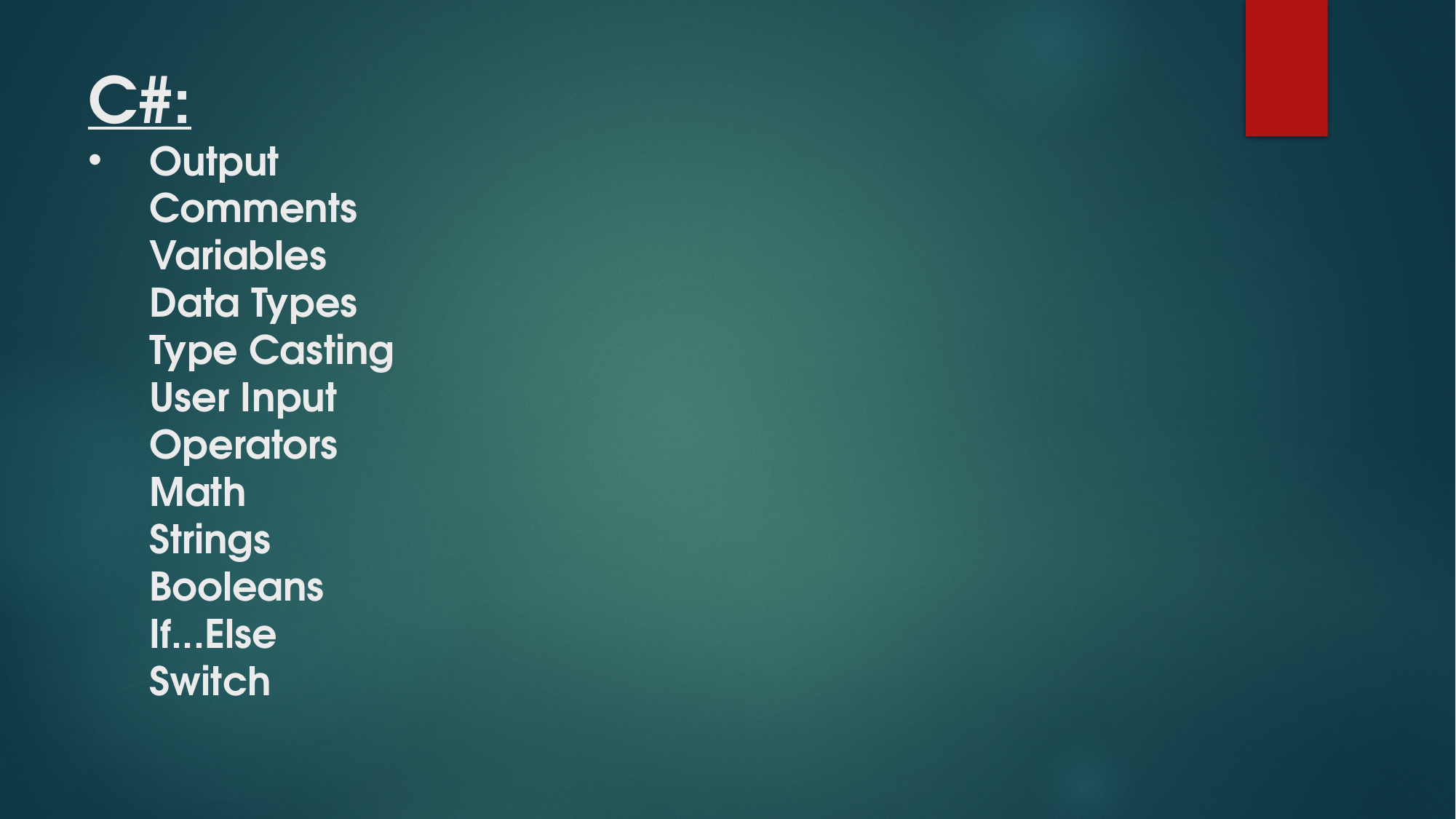

# C#:
Output
Comments
Variables
Data Types
Type Casting
User Input
Operators
Math
Strings
Booleans
If...Else
Switch